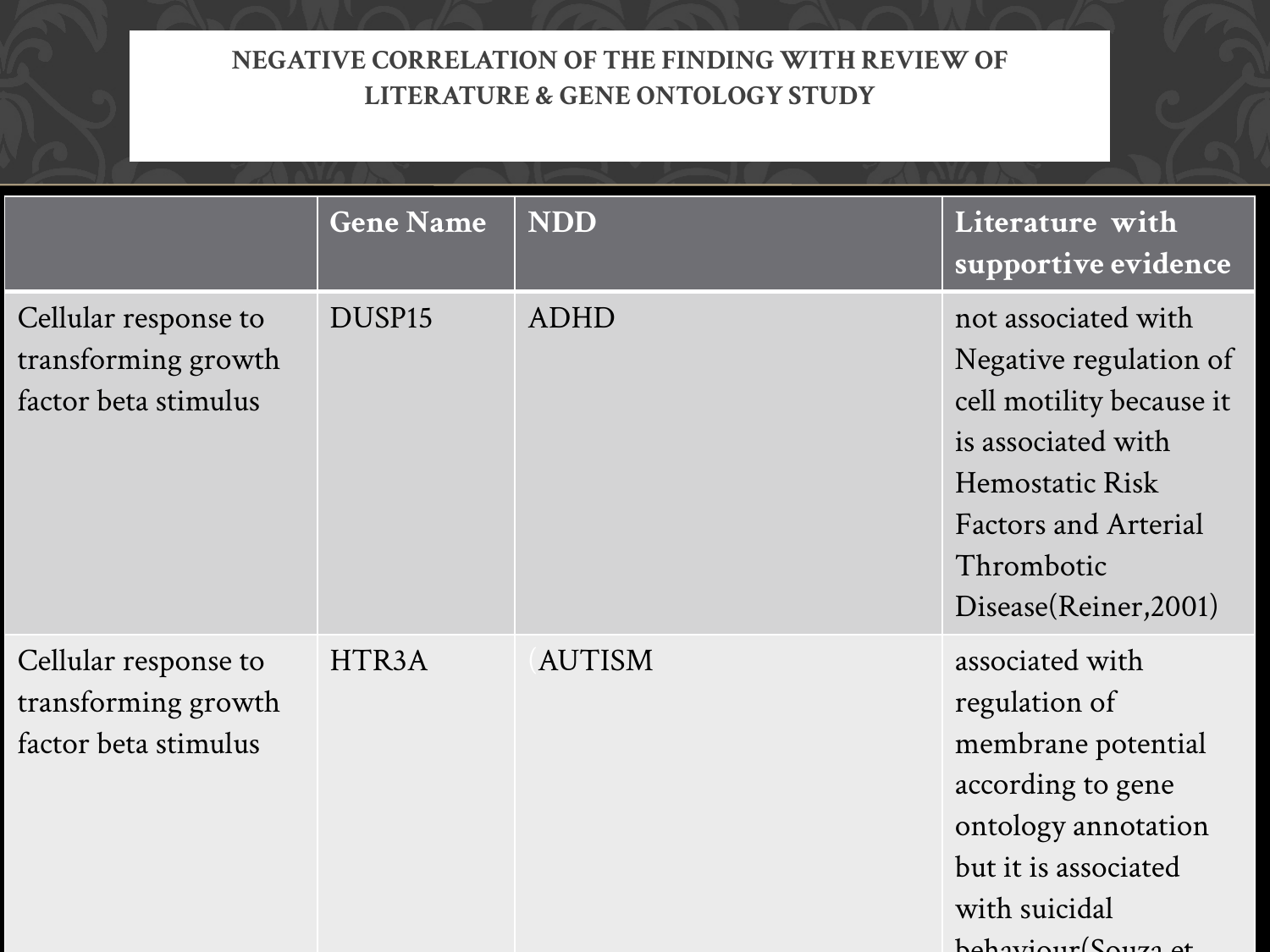

# Negative correlation of the finding with review of literature & Gene ontology study
|  | Gene Name | NDD | Literature with supportive evidence |
| --- | --- | --- | --- |
| Cellular response to transforming growth factor beta stimulus | DUSP15 | ADHD | not associated with Negative regulation of cell motility because it is associated with Hemostatic Risk Factors and Arterial Thrombotic Disease(Reiner,2001) |
| Cellular response to transforming growth factor beta stimulus | HTR3A | (AUTISM | associated with regulation of membrane potential according to gene ontology annotation but it is associated with suicidal behaviour(Souza et. al., 2011). |